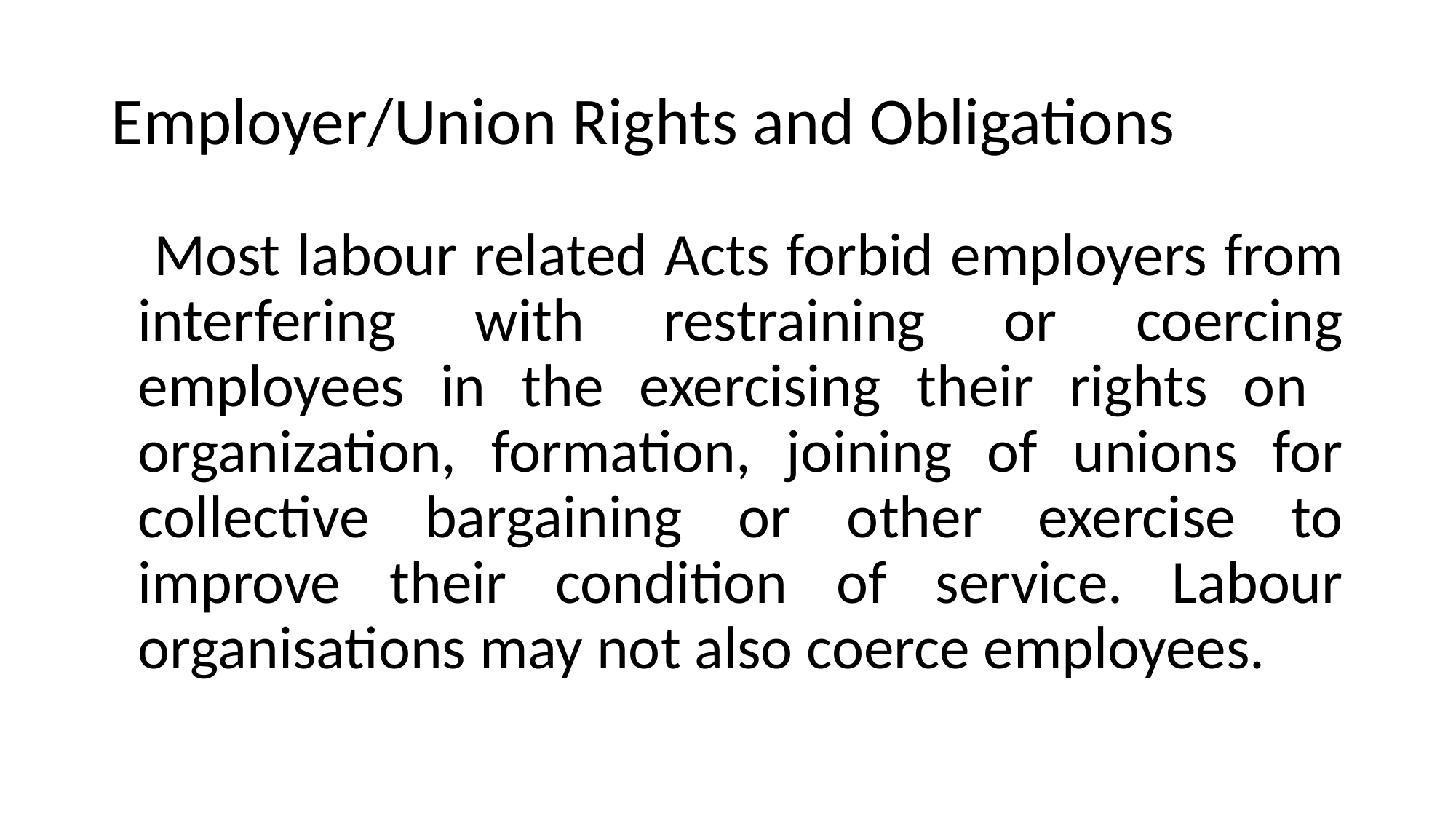

# Employer/Union Rights and Obligations
   Most labour related Acts forbid employers from interfering with restraining or coercing employees in the exercising their rights on  organization, formation, joining of unions for collective bargaining or other exercise to improve their condition of service. Labour organisations may not also coerce employees.